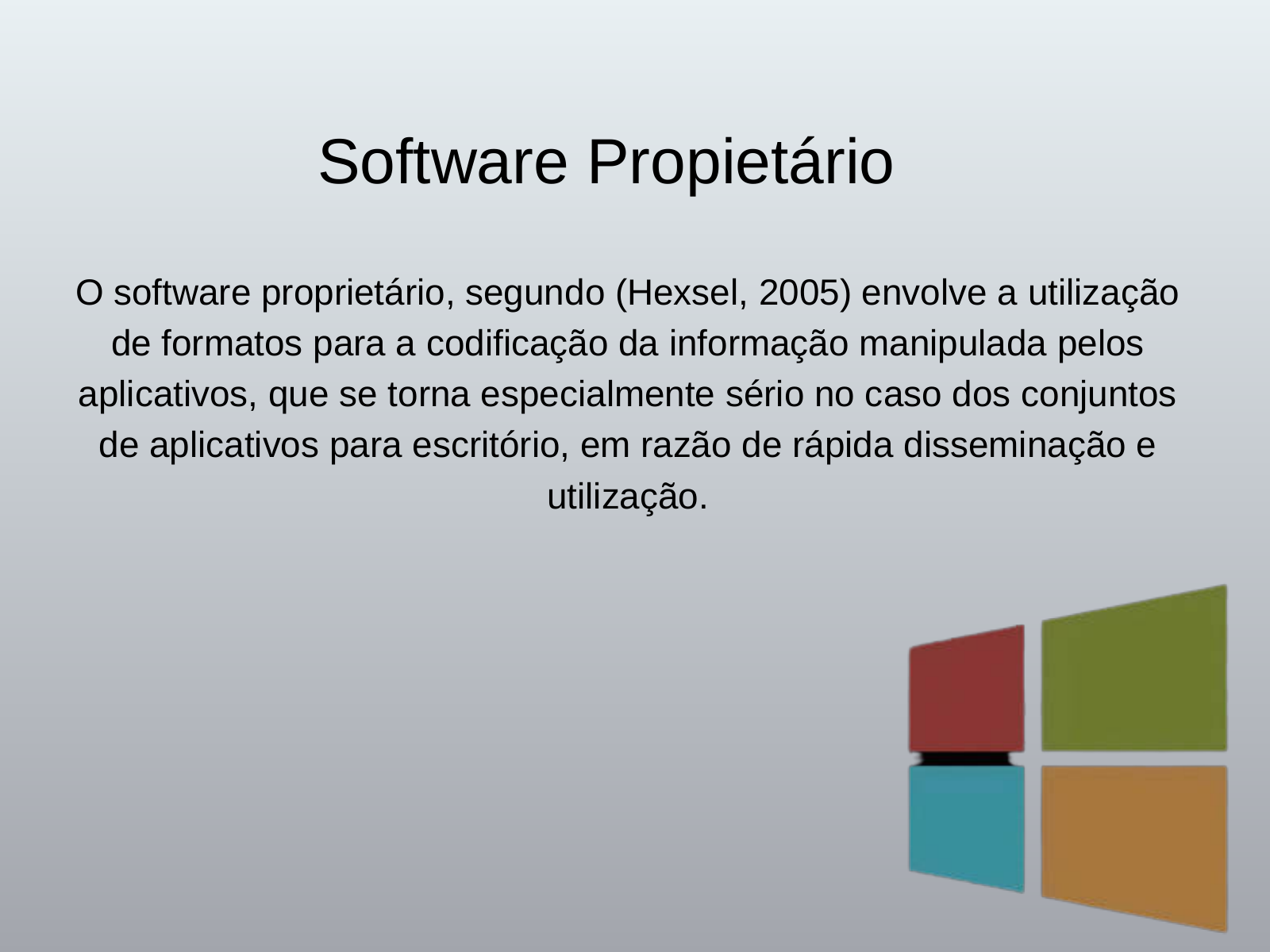

Software Propietário
O software proprietário, segundo (Hexsel, 2005) envolve a utilização de formatos para a codificação da informação manipulada pelos aplicativos, que se torna especialmente sério no caso dos conjuntos de aplicativos para escritório, em razão de rápida disseminação e utilização.